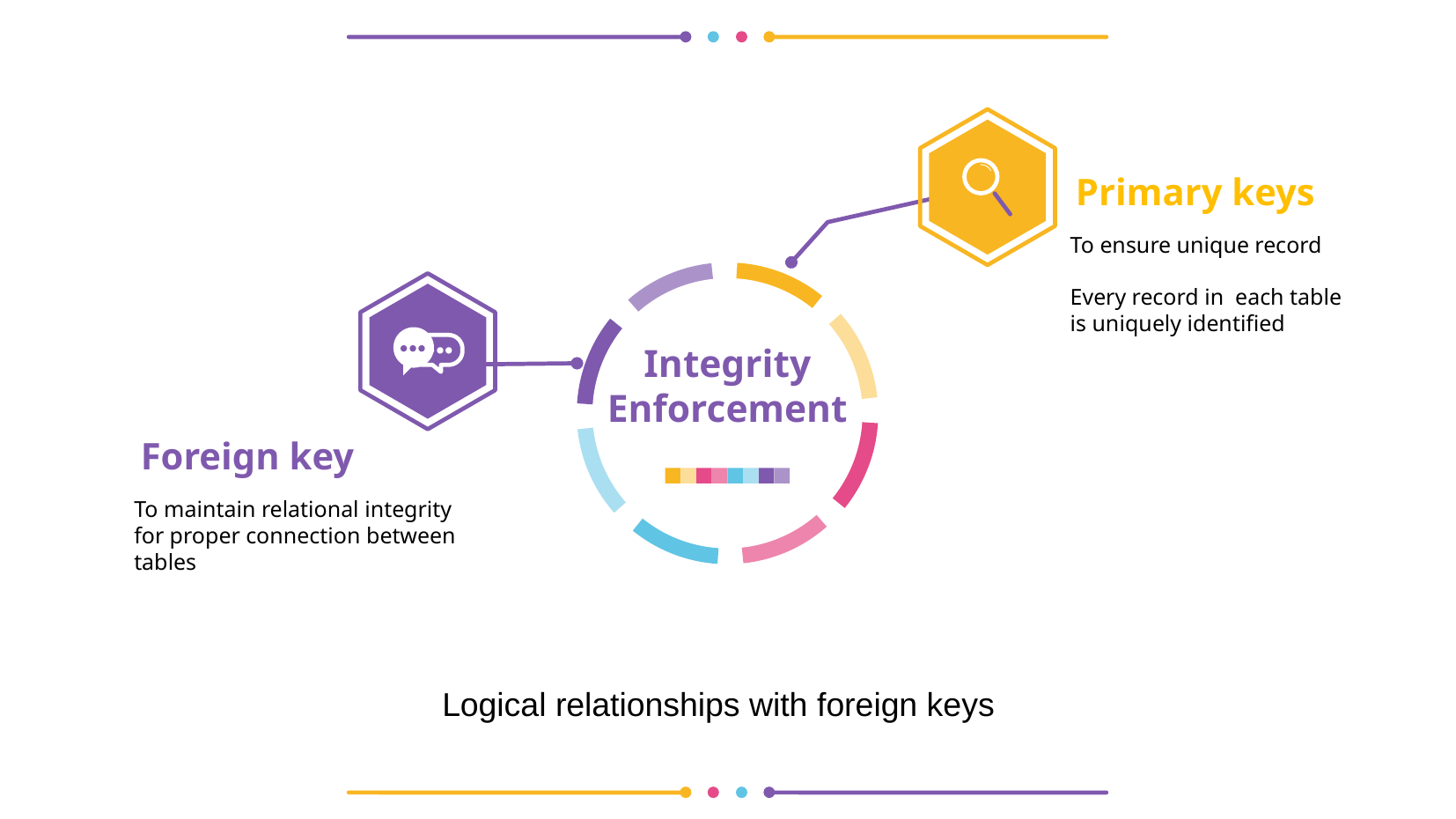

Primary keys

To ensure unique record
Every record in  each table is uniquely identified

Integrity Enforcement

# Foreign key
To maintain relational integrity for proper connection between tables
Logical relationships with foreign keys